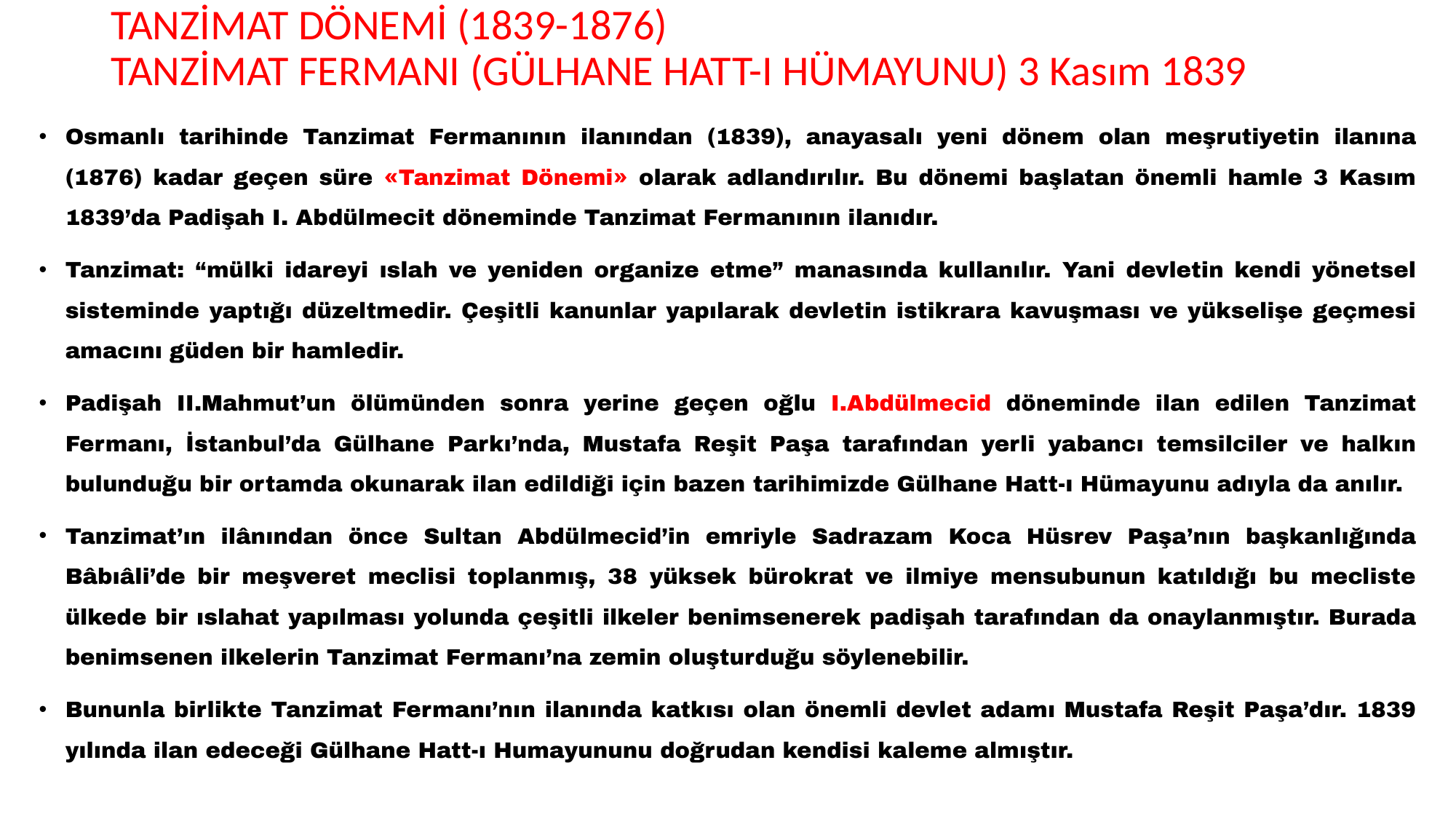

# TANZİMAT DÖNEMİ (1839-1876) TANZİMAT FERMANI (GÜLHANE HATT-I HÜMAYUNU) 3 Kasım 1839
Osmanlı tarihinde Tanzimat Fermanının ilanından (1839), anayasalı yeni dönem olan meşrutiyetin ilanına (1876) kadar geçen süre «Tanzimat Dönemi» olarak adlandırılır. Bu dönemi başlatan önemli hamle 3 Kasım 1839’da Padişah I. Abdülmecit döneminde Tanzimat Fermanının ilanıdır.
Tanzimat: “mülki idareyi ıslah ve yeniden organize etme” manasında kullanılır. Yani devletin kendi yönetsel sisteminde yaptığı düzeltmedir. Çeşitli kanunlar yapılarak devletin istikrara kavuşması ve yükselişe geçmesi amacını güden bir hamledir.
Padişah II.Mahmut’un ölümünden sonra yerine geçen oğlu I.Abdülmecid döneminde ilan edilen Tanzimat Fermanı, İstanbul’da Gülhane Parkı’nda, Mustafa Reşit Paşa tarafından yerli yabancı temsilciler ve halkın bulunduğu bir ortamda okunarak ilan edildiği için bazen tarihimizde Gülhane Hatt-ı Hümayunu adıyla da anılır.
Tanzimat’ın ilânından önce Sultan Abdülmecid’in emriyle Sadrazam Koca Hüsrev Paşa’nın başkanlığında Bâbıâli’de bir meşveret meclisi toplanmış, 38 yüksek bürokrat ve ilmiye mensubunun katıldığı bu mecliste ülkede bir ıslahat yapılması yolunda çeşitli ilkeler benimsenerek padişah tarafından da onaylanmıştır. Burada benimsenen ilkelerin Tanzimat Fermanı’na zemin oluşturduğu söylenebilir.
Bununla birlikte Tanzimat Fermanı’nın ilanında katkısı olan önemli devlet adamı Mustafa Reşit Paşa’dır. 1839 yılında ilan edeceği Gülhane Hatt-ı Humayununu doğrudan kendisi kaleme almıştır.